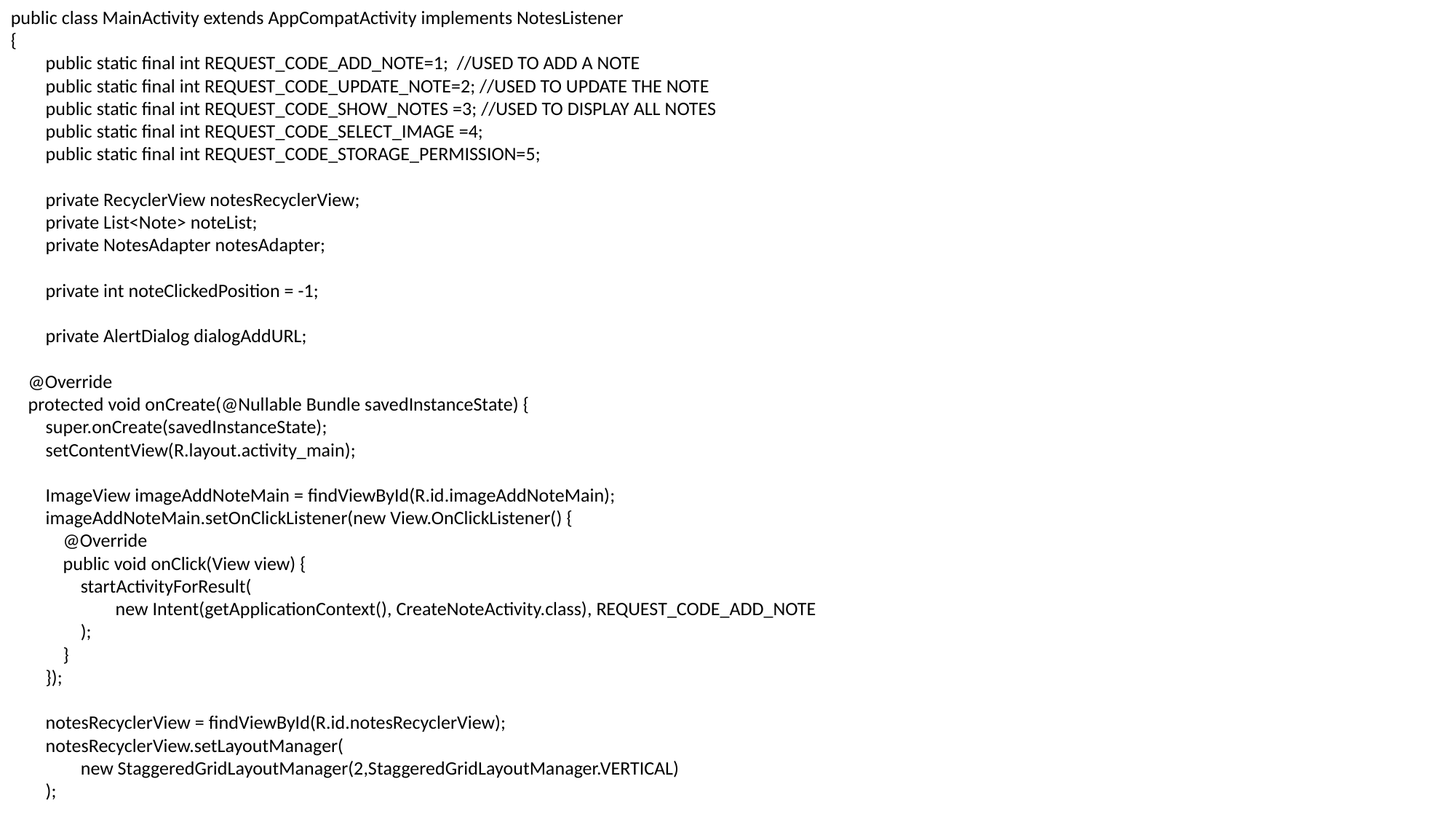

public class MainActivity extends AppCompatActivity implements NotesListener
{
        public static final int REQUEST_CODE_ADD_NOTE=1;  //USED TO ADD A NOTE
        public static final int REQUEST_CODE_UPDATE_NOTE=2; //USED TO UPDATE THE NOTE
        public static final int REQUEST_CODE_SHOW_NOTES =3; //USED TO DISPLAY ALL NOTES
        public static final int REQUEST_CODE_SELECT_IMAGE =4;
        public static final int REQUEST_CODE_STORAGE_PERMISSION=5;

        private RecyclerView notesRecyclerView;
        private List<Note> noteList;
        private NotesAdapter notesAdapter;

        private int noteClickedPosition = -1;

        private AlertDialog dialogAddURL;

    @Override
    protected void onCreate(@Nullable Bundle savedInstanceState) {
        super.onCreate(savedInstanceState);
        setContentView(R.layout.activity_main);

        ImageView imageAddNoteMain = findViewById(R.id.imageAddNoteMain);
        imageAddNoteMain.setOnClickListener(new View.OnClickListener() {
            @Override
            public void onClick(View view) {
                startActivityForResult(
                        new Intent(getApplicationContext(), CreateNoteActivity.class), REQUEST_CODE_ADD_NOTE
                );
            }
        });

        notesRecyclerView = findViewById(R.id.notesRecyclerView);
        notesRecyclerView.setLayoutManager(
                new StaggeredGridLayoutManager(2,StaggeredGridLayoutManager.VERTICAL)
        );